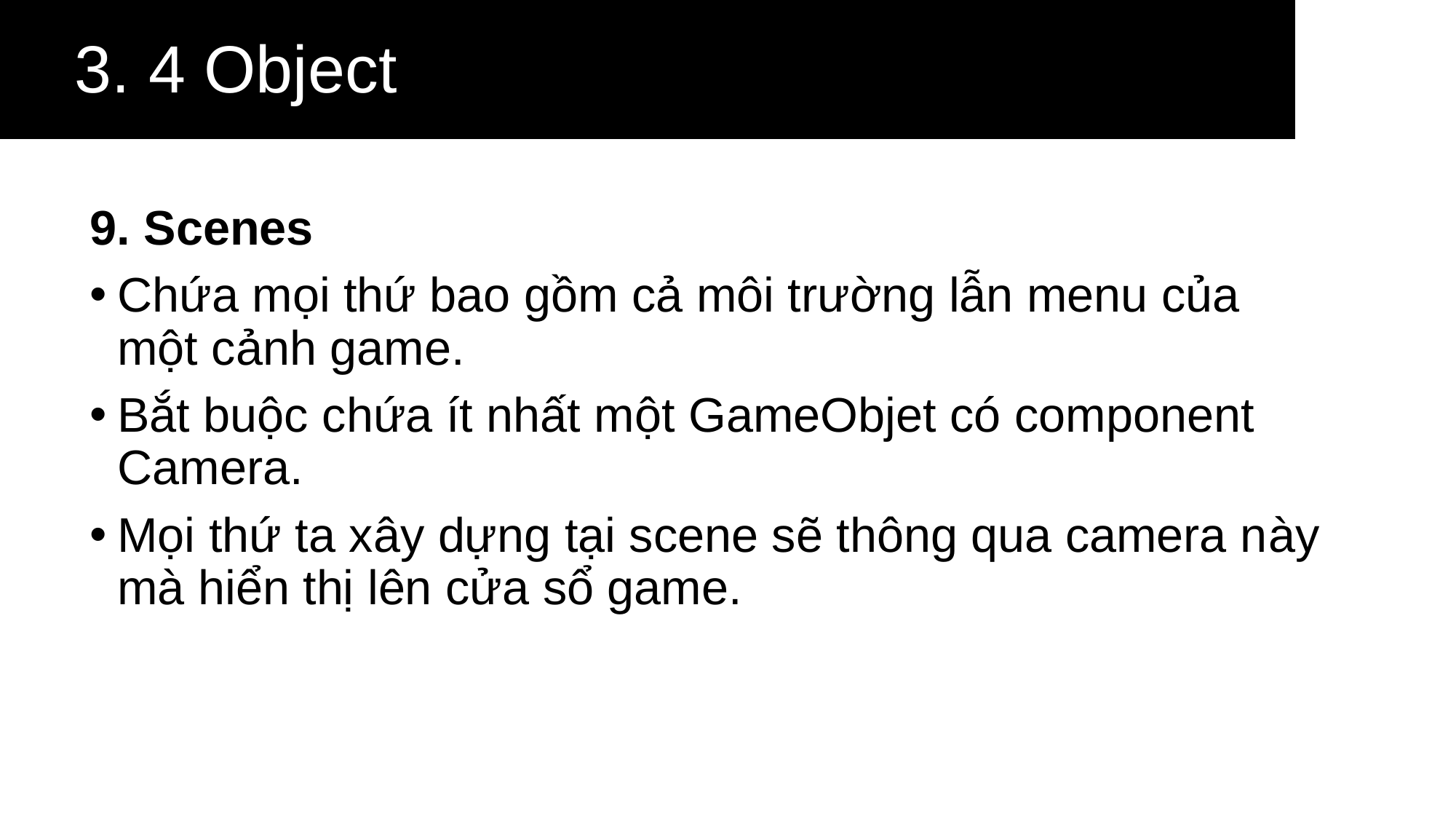

3. 4 Object
9. Scenes
Chứa mọi thứ bao gồm cả môi trường lẫn menu của một cảnh game.
Bắt buộc chứa ít nhất một GameObjet có component Camera.
Mọi thứ ta xây dựng tại scene sẽ thông qua camera này mà hiển thị lên cửa sổ game.